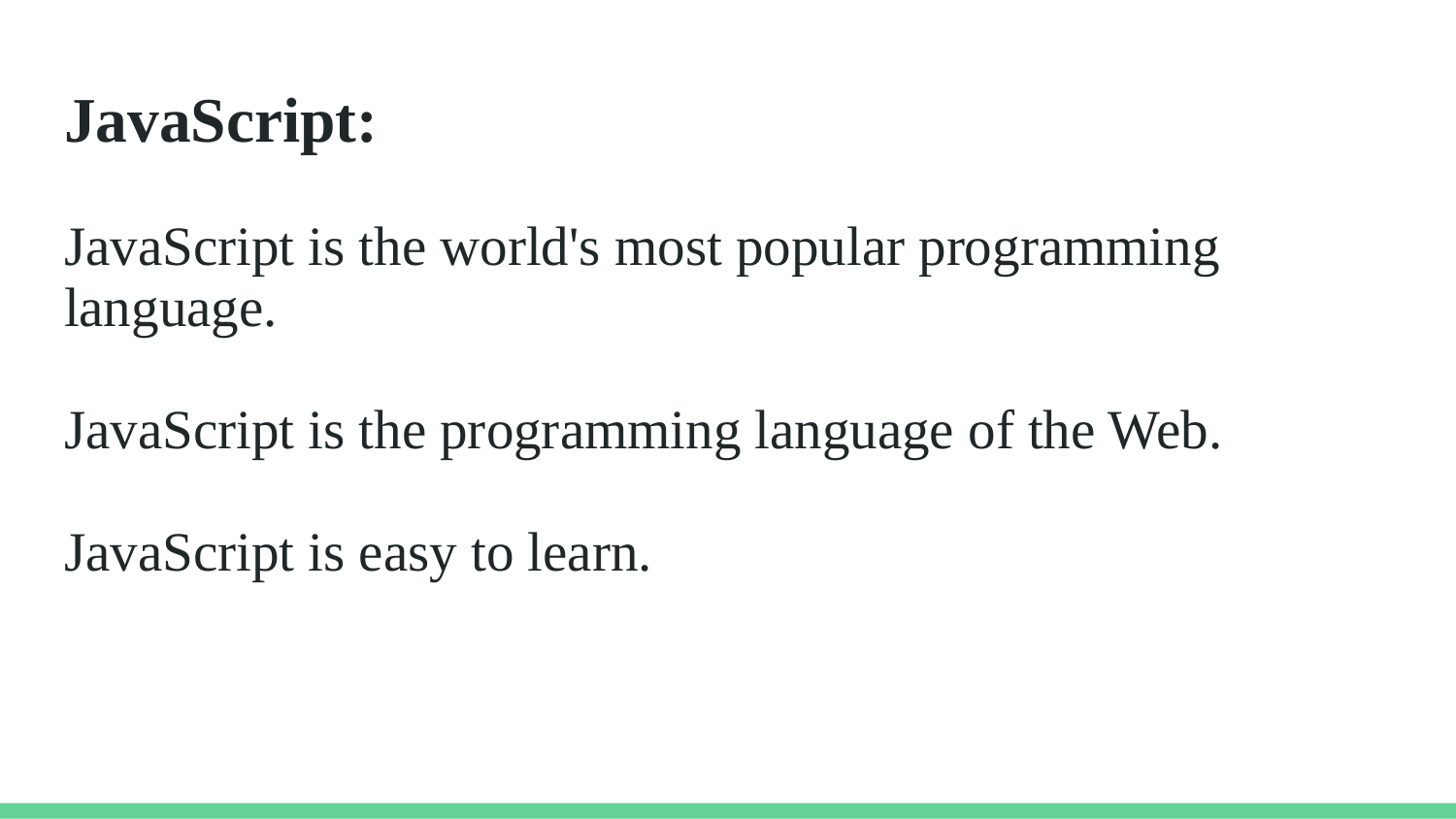

# JavaScript: JavaScript is the world's most popular programming language. JavaScript is the programming language of the Web. JavaScript is easy to learn.